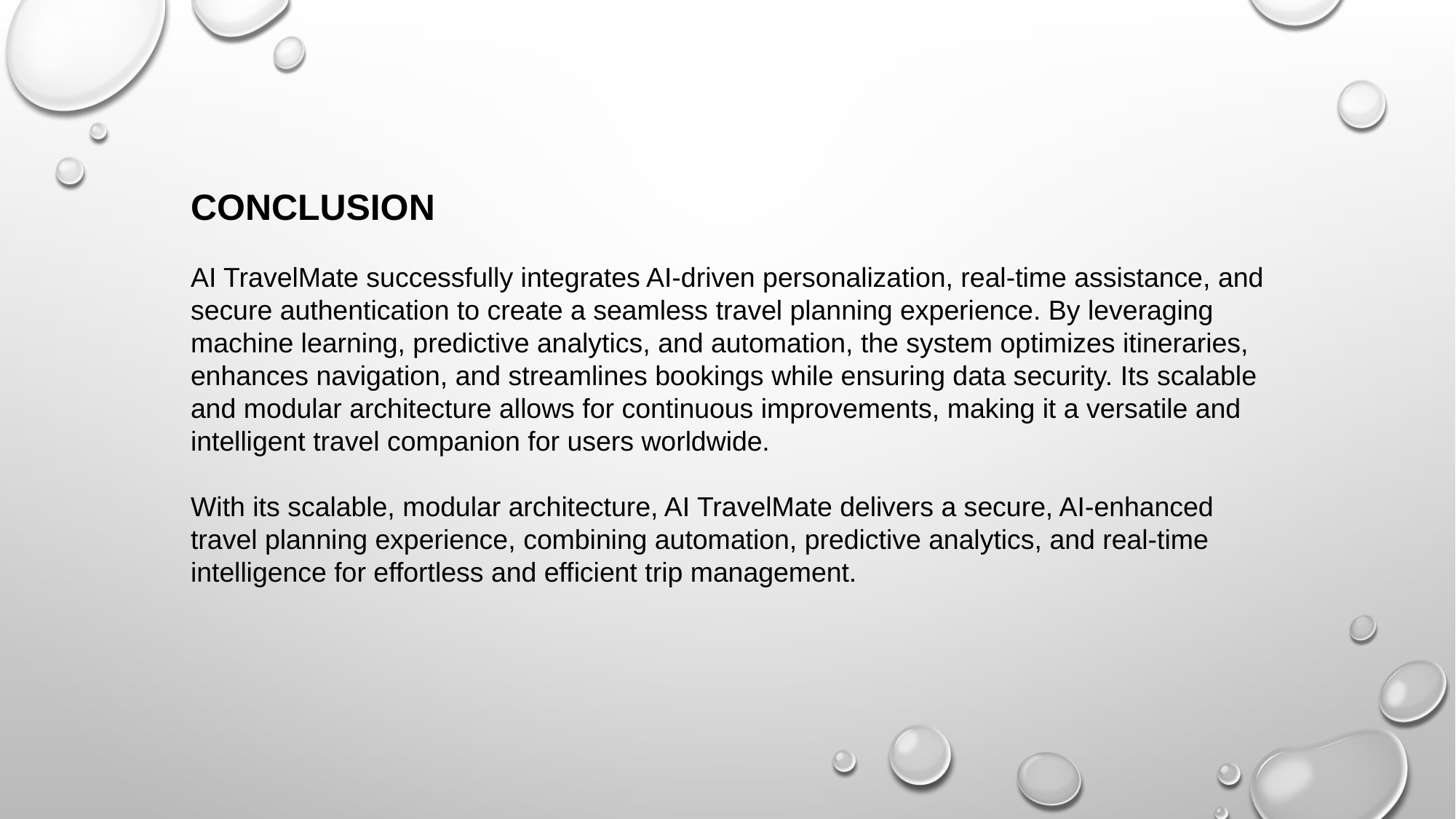

CONCLUSION

AI TravelMate successfully integrates AI-driven personalization, real-time assistance, and secure authentication to create a seamless travel planning experience. By leveraging machine learning, predictive analytics, and automation, the system optimizes itineraries, enhances navigation, and streamlines bookings while ensuring data security. Its scalable and modular architecture allows for continuous improvements, making it a versatile and intelligent travel companion for users worldwide.

With its scalable, modular architecture, AI TravelMate delivers a secure, AI-enhanced travel planning experience, combining automation, predictive analytics, and real-time intelligence for effortless and efficient trip management.